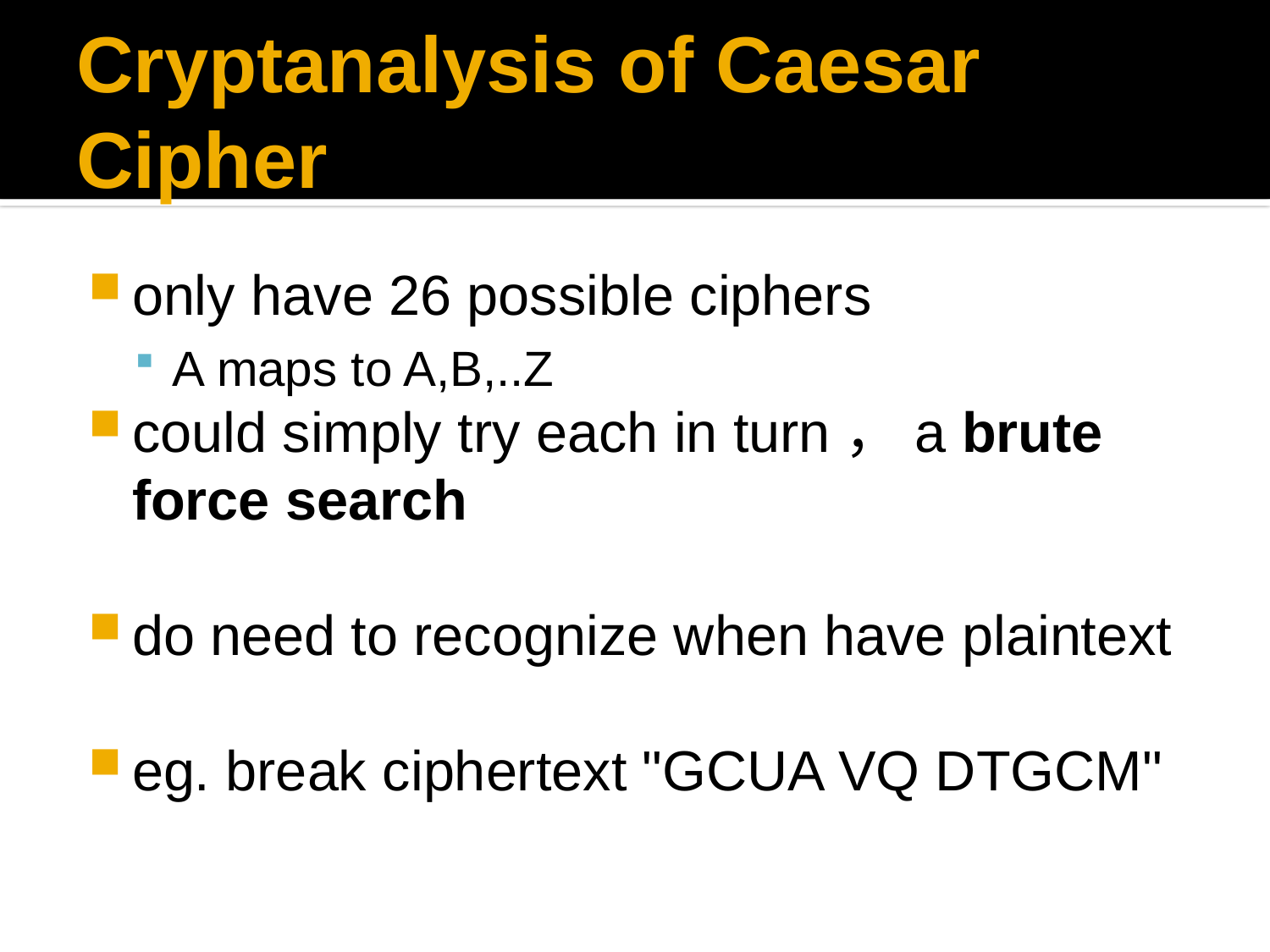

# Cryptanalysis of Caesar Cipher
only have 26 possible ciphers
A maps to A,B,..Z
could simply try each in turn，a brute force search

do need to recognize when have plaintext

eg. break ciphertext "GCUA VQ DTGCM"